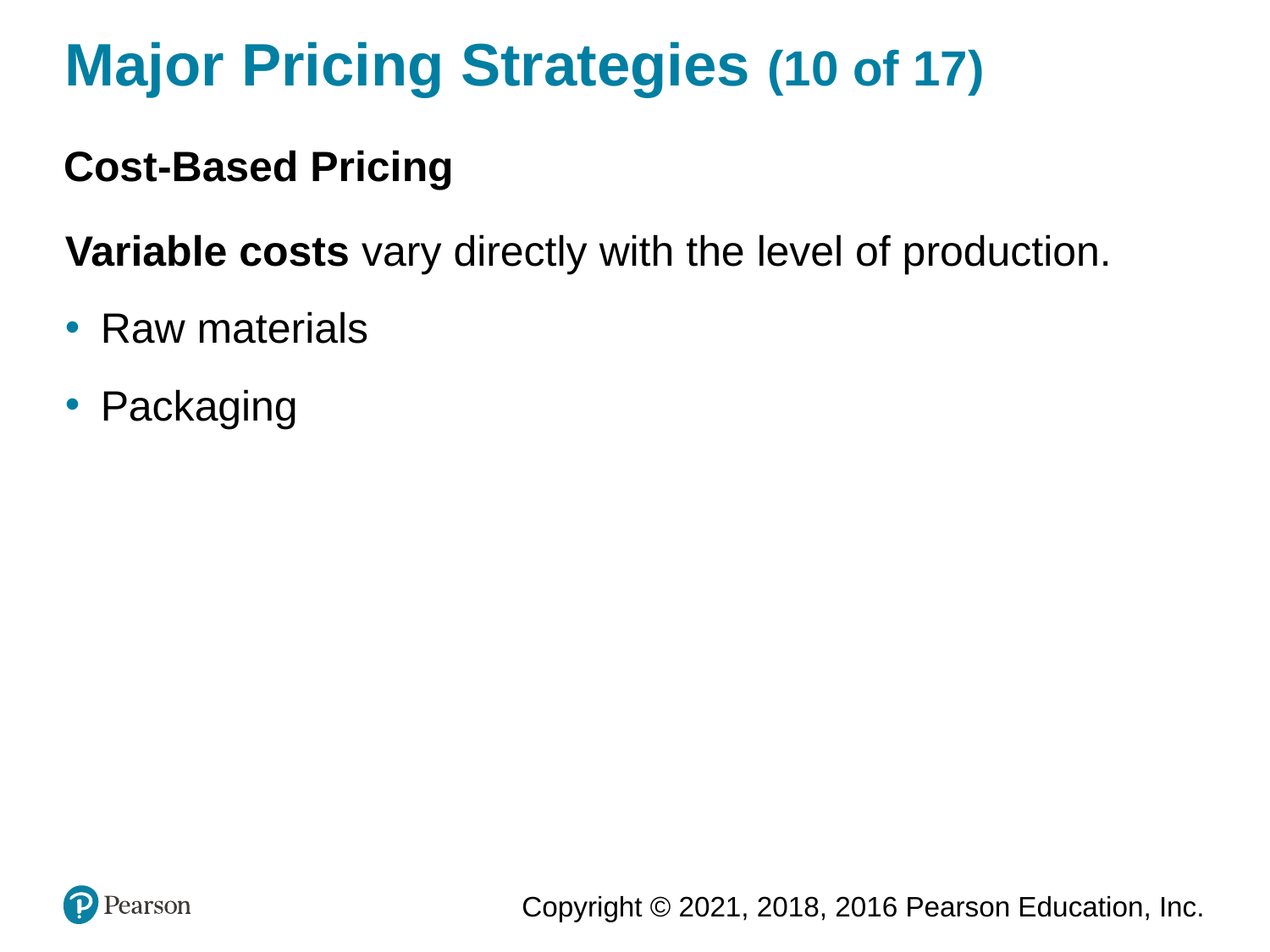

# Major Pricing Strategies (10 of 17)
Cost-Based Pricing
Variable costs vary directly with the level of production.
Raw materials
Packaging